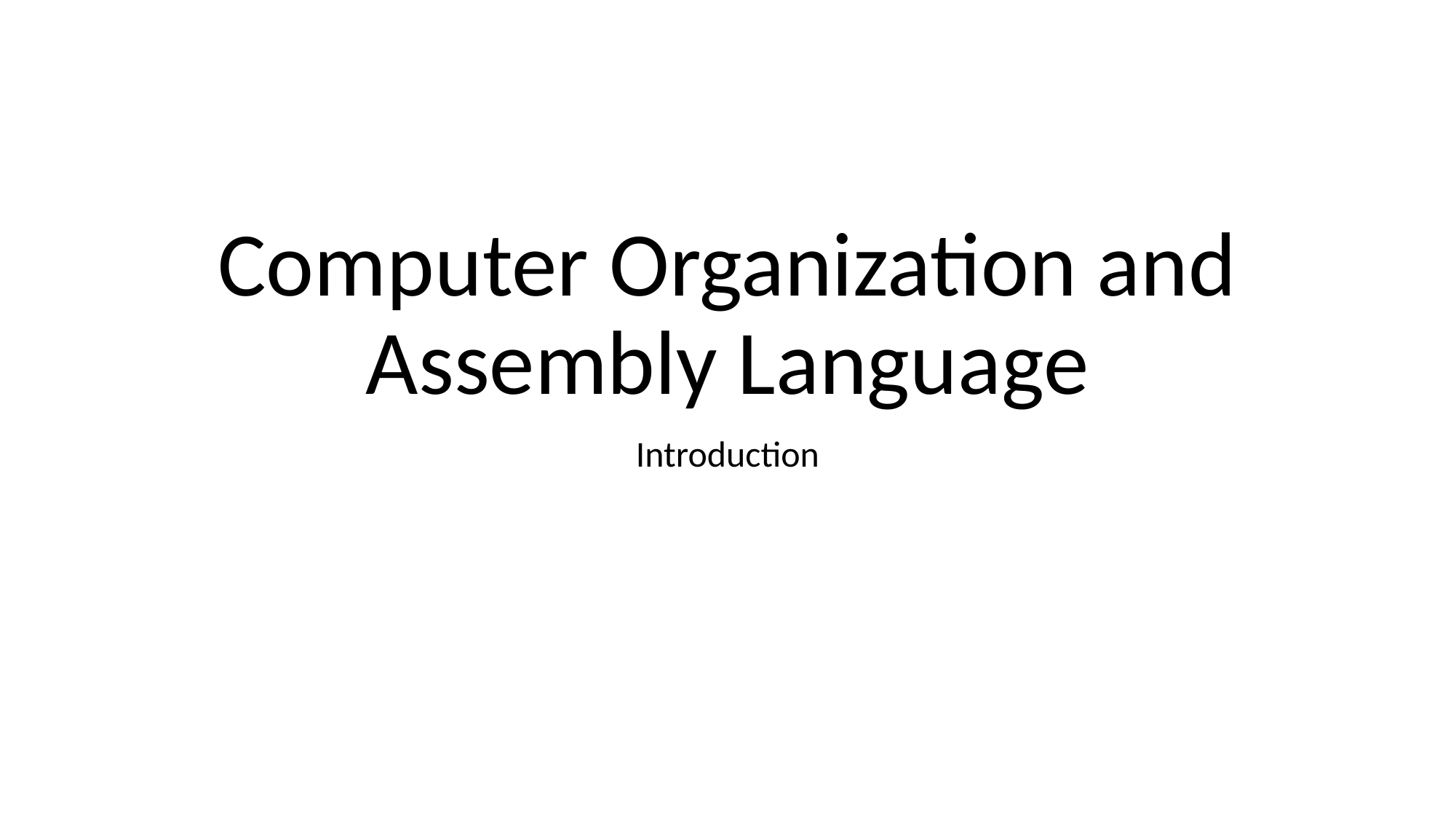

# Computer Organization and Assembly Language
Introduction